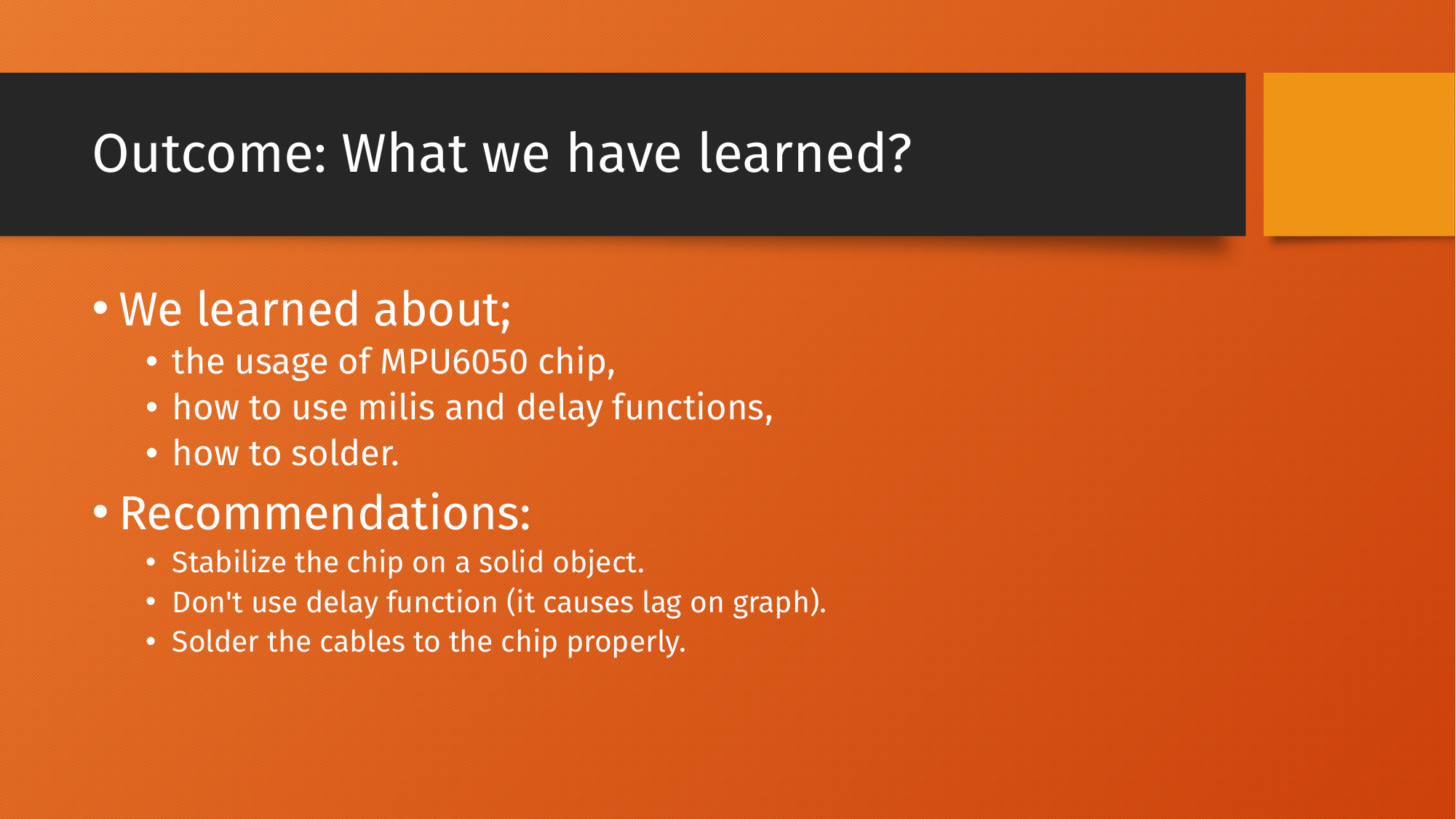

# Outcome: What we have learned?
We learned about;
the usage of MPU6050 chip,
how to use milis and delay functions,
how to solder.
Recommendations:
Stabilize the chip on a solid object.
Don't use delay function (it causes lag on graph).
Solder the cables to the chip properly.